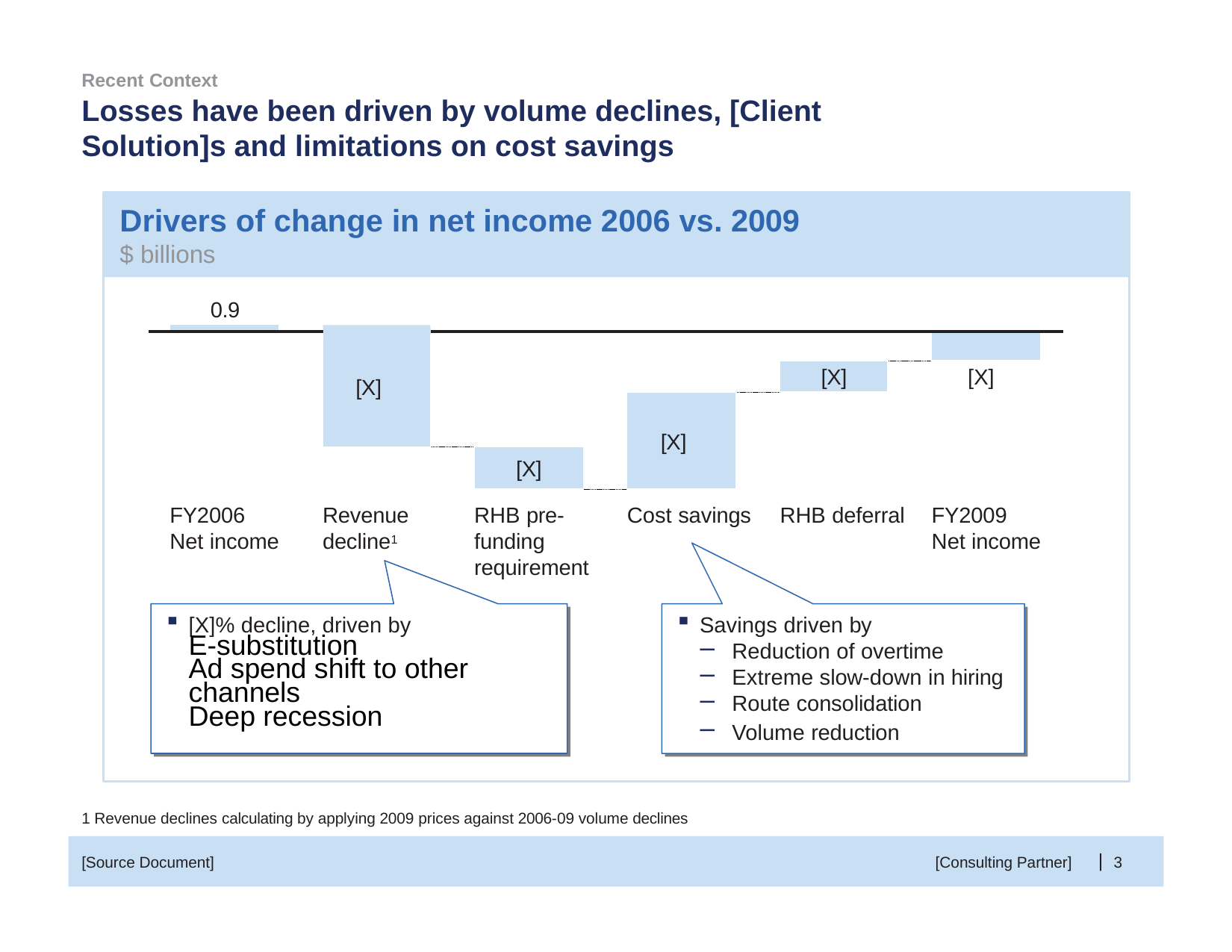

Recent Context
# Losses have been driven by volume declines, [Client Solution]s and limitations on cost savings

Drivers of change in net income 2006 vs. 2009
$ billions
0.9

[X]
[X]
[X]

[X]
[X]
Revenue decline1
RHB pre- funding requirement
Cost savings
RHB deferral
FY2006
Net income
FY2009
Net income

[X]% decline, driven by
E-substitution
Ad spend shift to other channels
Deep recession
Savings driven by
Reduction of overtime
Extreme slow-down in hiring
Route consolidation
Volume reduction
1 Revenue declines calculating by applying 2009 prices against 2006-09 volume declines
|
[Source Document]
[Consulting Partner]
3